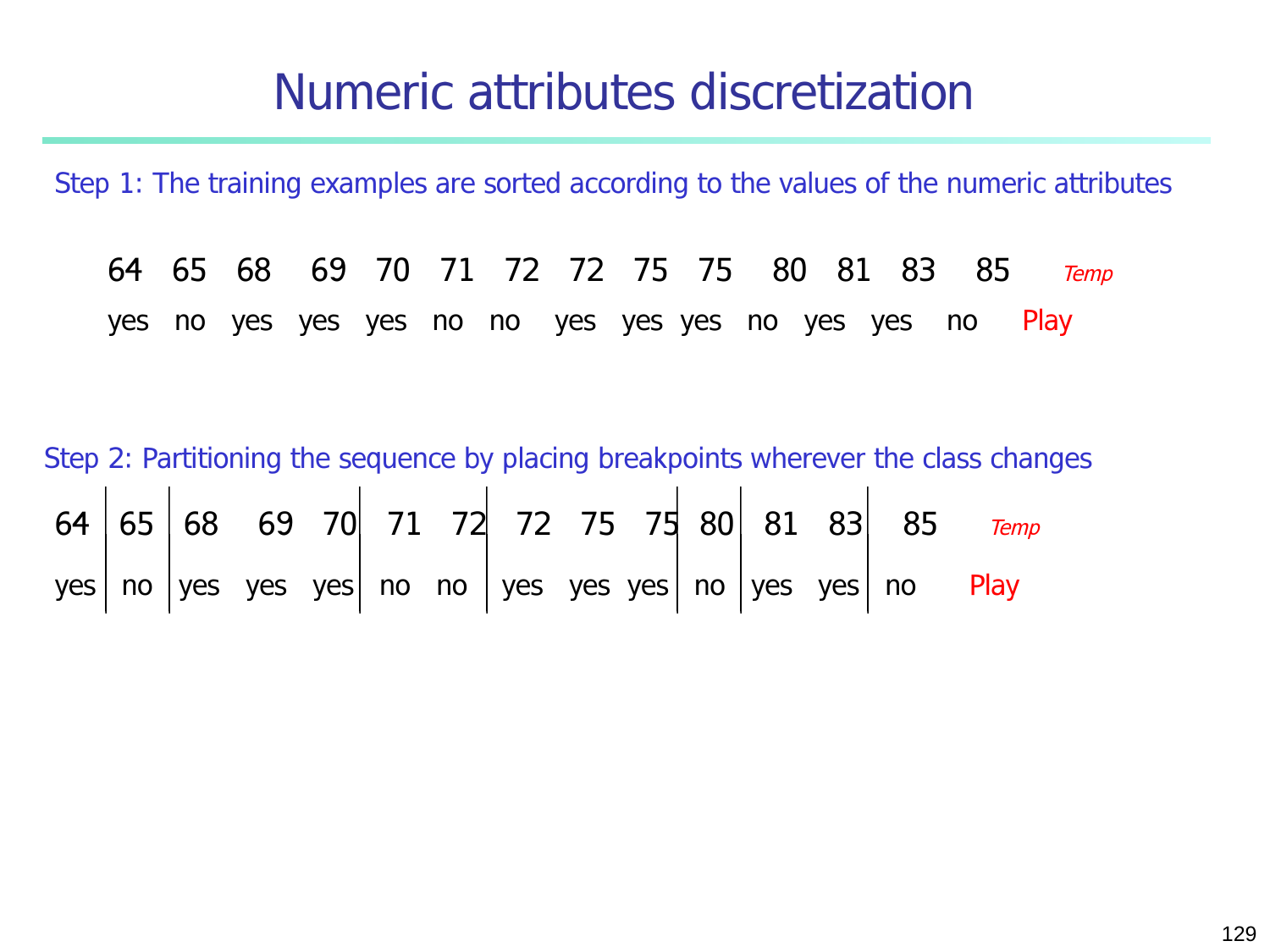

Numeric attributes discretization
Step 1: The training examples are sorted according to the values of the numeric attributes
64   65   68    69   70   71   72   72   75   75    80   81   83    85     Temp
yes   no   yes   yes   yes   no   no    yes   yes  yes   no   yes   yes    no     Play
Step 2: Partitioning the sequence by placing breakpoints wherever the class changes

64   65   68    69   70   71   72   72   75   75  80   81   83    85     Temp
yes   no   yes   yes   yes   no   no    yes   yes  yes   no   yes   yes   no      Play
129